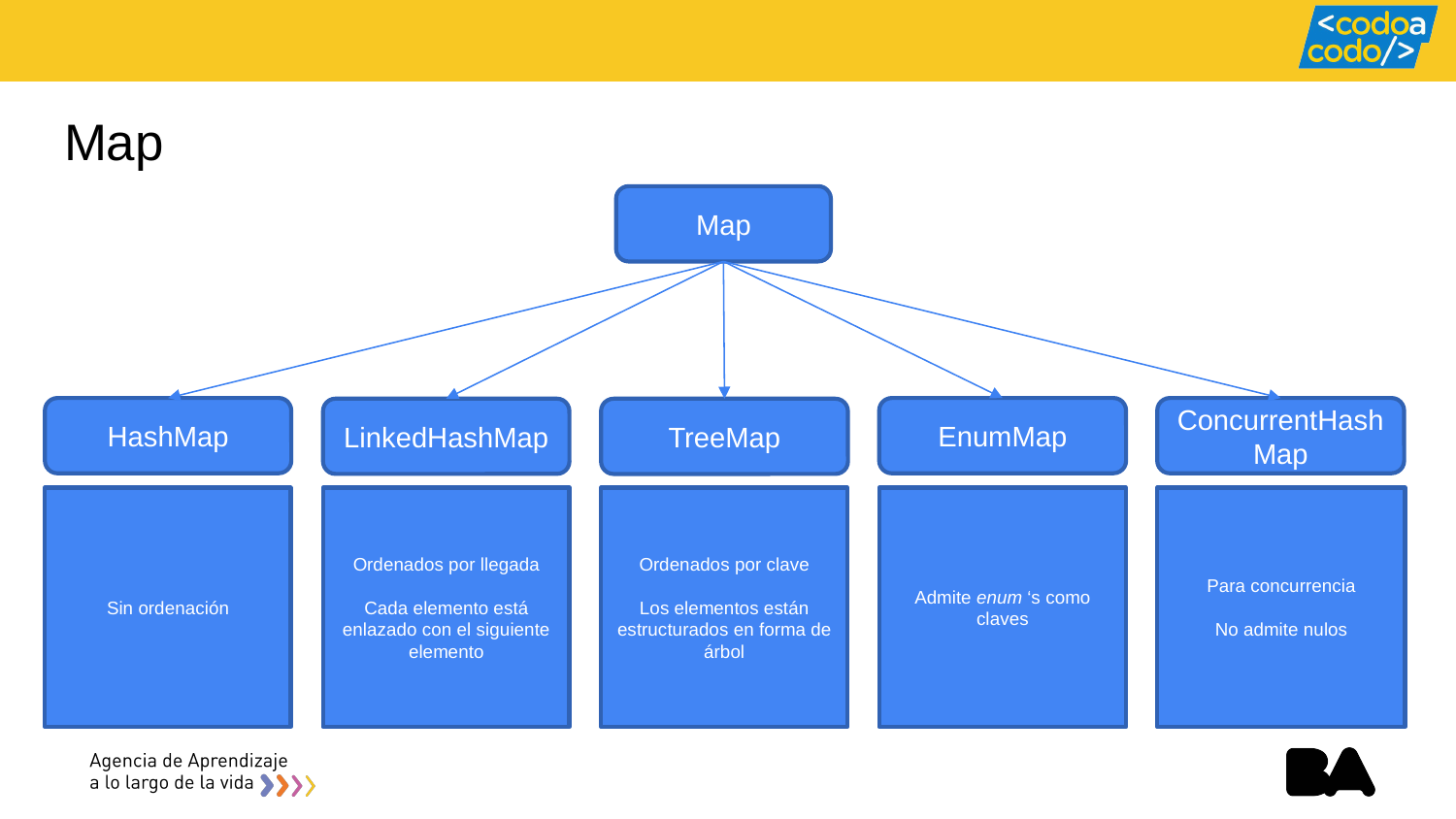

# Map
Map
HashMap
EnumMap
ConcurrentHashMap
LinkedHashMap
TreeMap
Admite enum ‘s como claves
Para concurrencia

No admite nulos
Ordenados por llegada

Cada elemento está enlazado con el siguiente elemento
Ordenados por clave

Los elementos están estructurados en forma de árbol
Sin ordenación